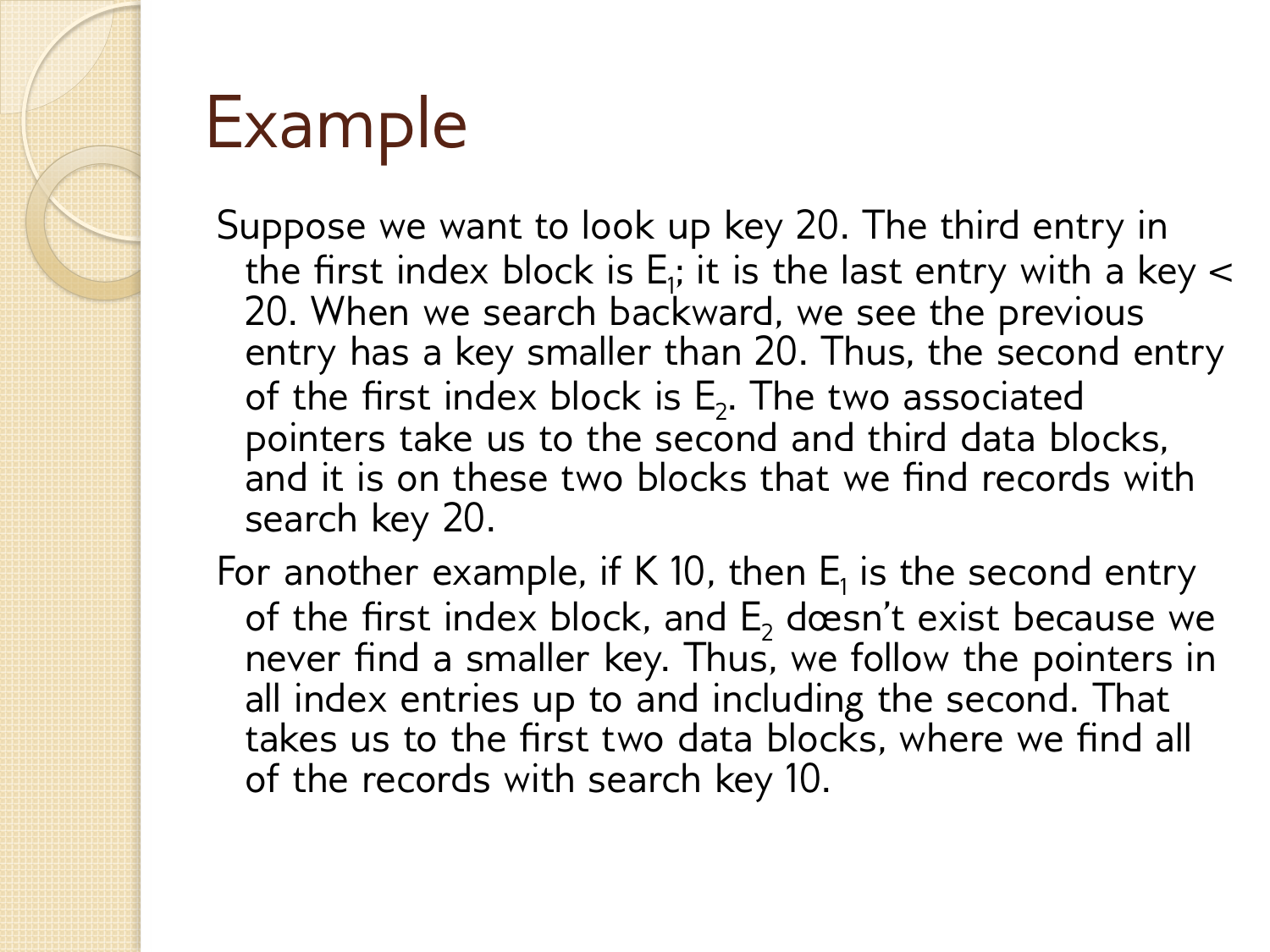

# Example
Suppose we want to look up key 20. The third entry in the first index block is E1; it is the last entry with a key < 20. When we search backward, we see the previous entry has a key smaller than 20. Thus, the second entry of the first index block is E2. The two associated pointers take us to the second and third data blocks, and it is on these two blocks that we find records with search key 20.
For another example, if K 10, then E1 is the second entry of the first index block, and E2 doesn’t exist because we never find a smaller key. Thus, we follow the pointers in all index entries up to and including the second. That takes us to the first two data blocks, where we find all of the records with search key 10.